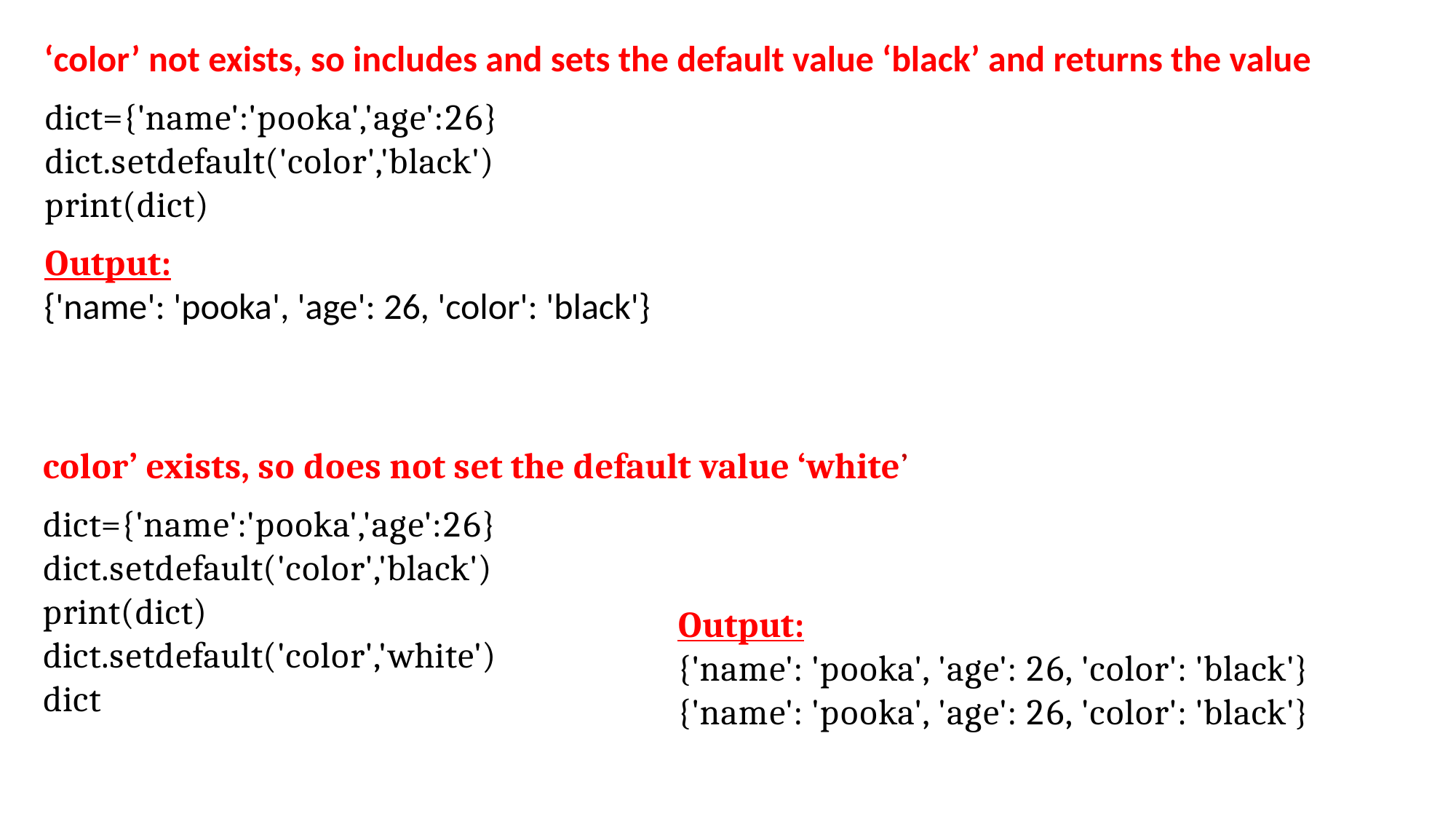

‘color’ not exists, so includes and sets the default value ‘black’ and returns the value

dict={'name':'pooka','age':26}
dict.setdefault('color','black')
print(dict)

Output:
{'name': 'pooka', 'age': 26, 'color': 'black'}
color’ exists, so does not set the default value ‘white’

dict={'name':'pooka','age':26}
dict.setdefault('color','black')
print(dict)
dict.setdefault('color','white')
dict

Output:
{'name': 'pooka', 'age': 26, 'color': 'black'}
{'name': 'pooka', 'age': 26, 'color': 'black'}